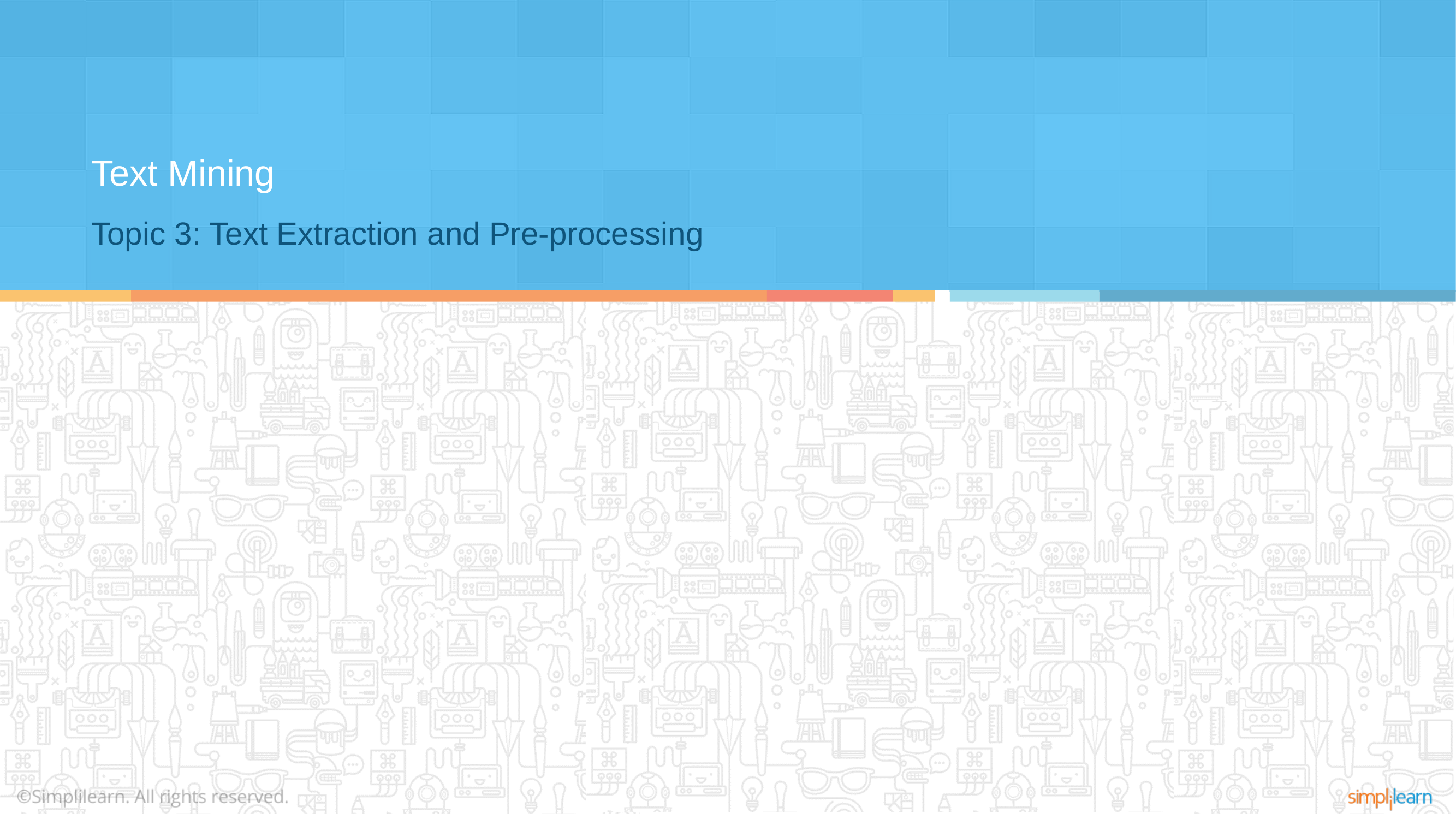

Text Mining
Topic 3: Text Extraction and Pre-processing